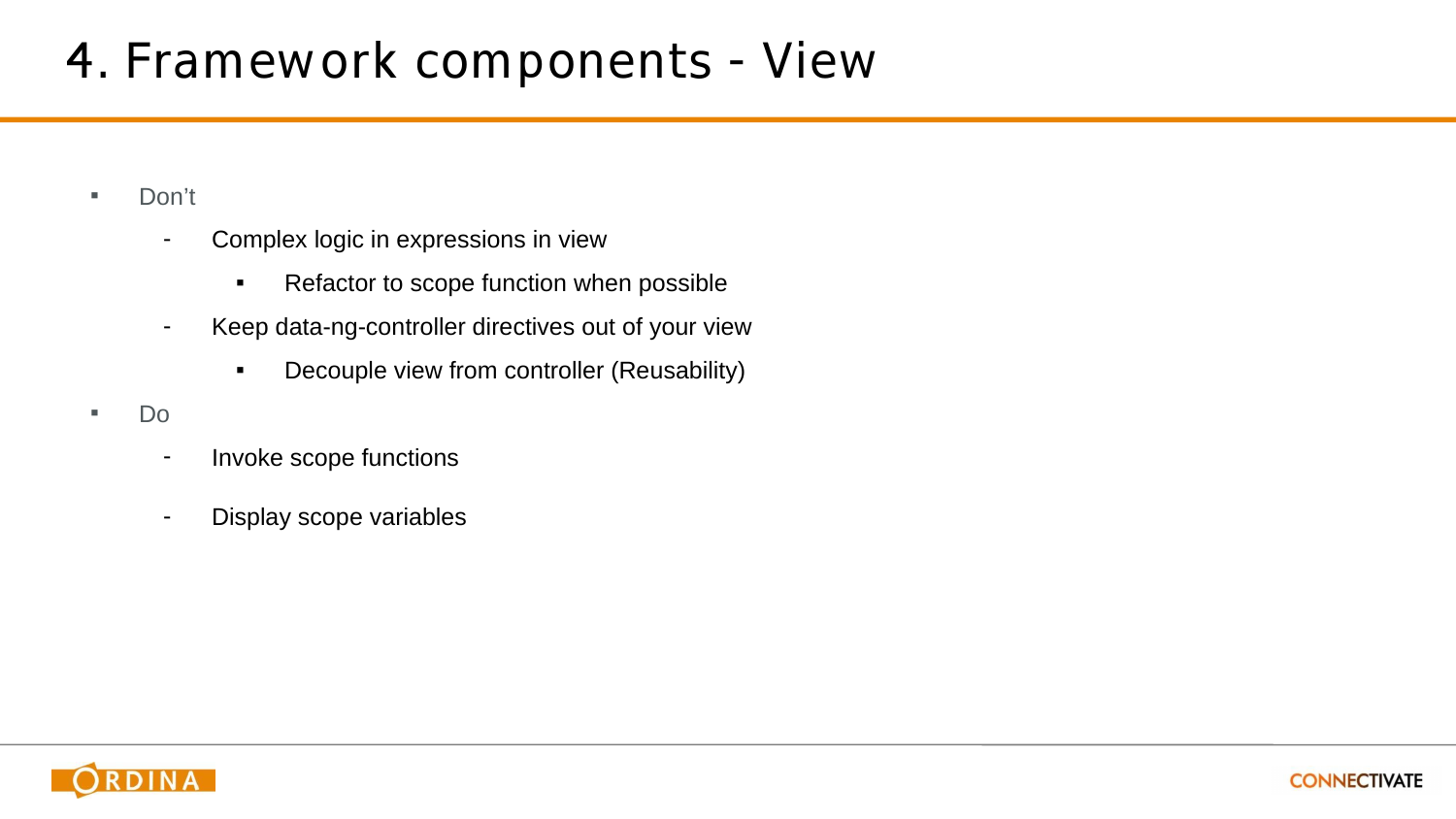

# 4. Framework components - View
Don’t
Complex logic in expressions in view
Refactor to scope function when possible
Keep data-ng-controller directives out of your view
Decouple view from controller (Reusability)
Do
Invoke scope functions
Display scope variables